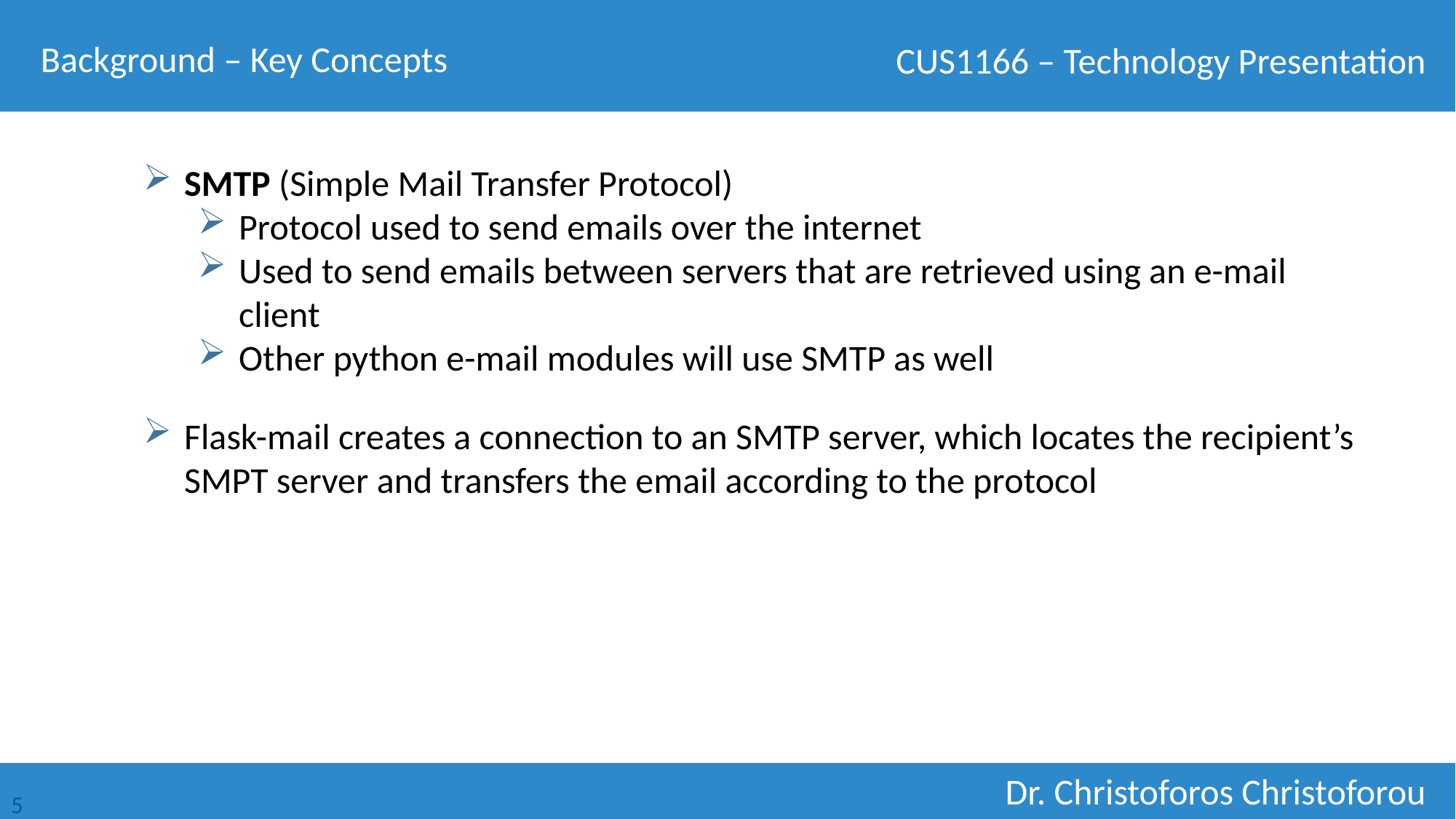

Background – Key Concepts
SMTP (Simple Mail Transfer Protocol)
Protocol used to send emails over the internet
Used to send emails between servers that are retrieved using an e-mail client
Other python e-mail modules will use SMTP as well

Flask-mail creates a connection to an SMTP server, which locates the recipient’s SMPT server and transfers the email according to the protocol